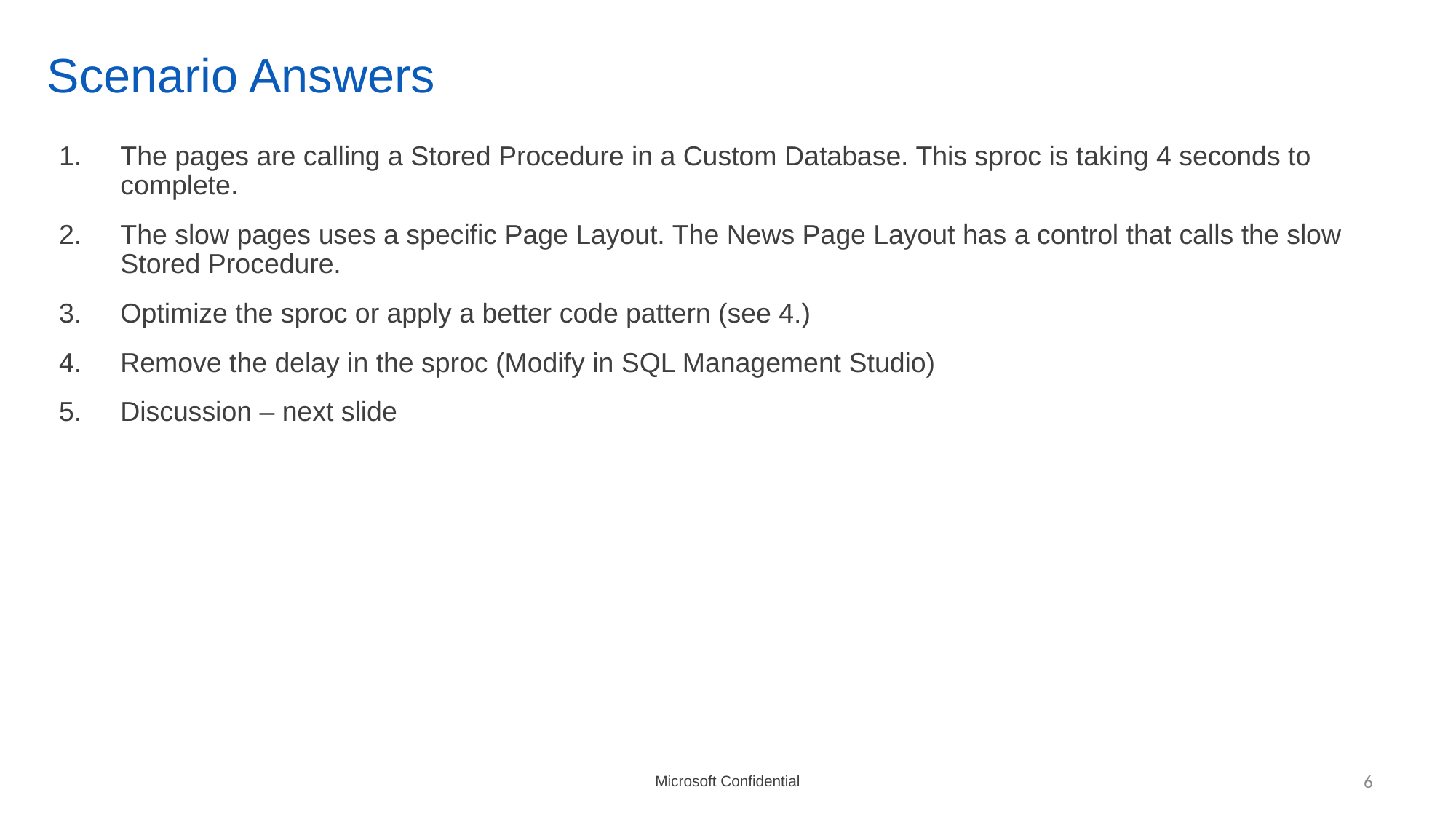

# Scenario Answers
The pages are calling a Stored Procedure in a Custom Database. This sproc is taking 4 seconds to complete.
The slow pages uses a specific Page Layout. The News Page Layout has a control that calls the slow Stored Procedure.
Optimize the sproc or apply a better code pattern (see 4.)
Remove the delay in the sproc (Modify in SQL Management Studio)
Discussion – next slide
6